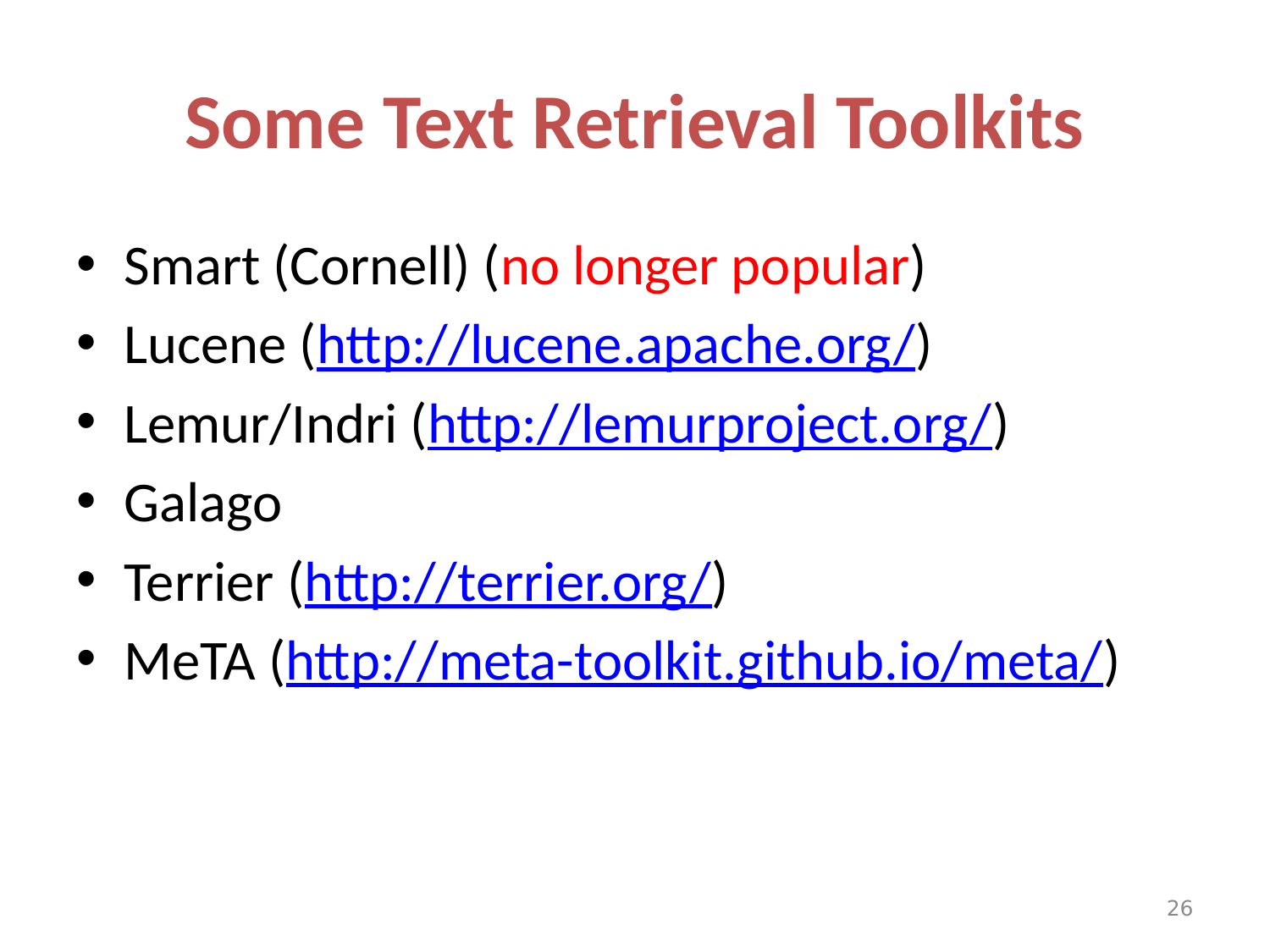

# Some Text Retrieval Toolkits
Smart (Cornell) (no longer popular)
Lucene (http://lucene.apache.org/)
Lemur/Indri (http://lemurproject.org/)
Galago
Terrier (http://terrier.org/)
MeTA (http://meta-toolkit.github.io/meta/)

26